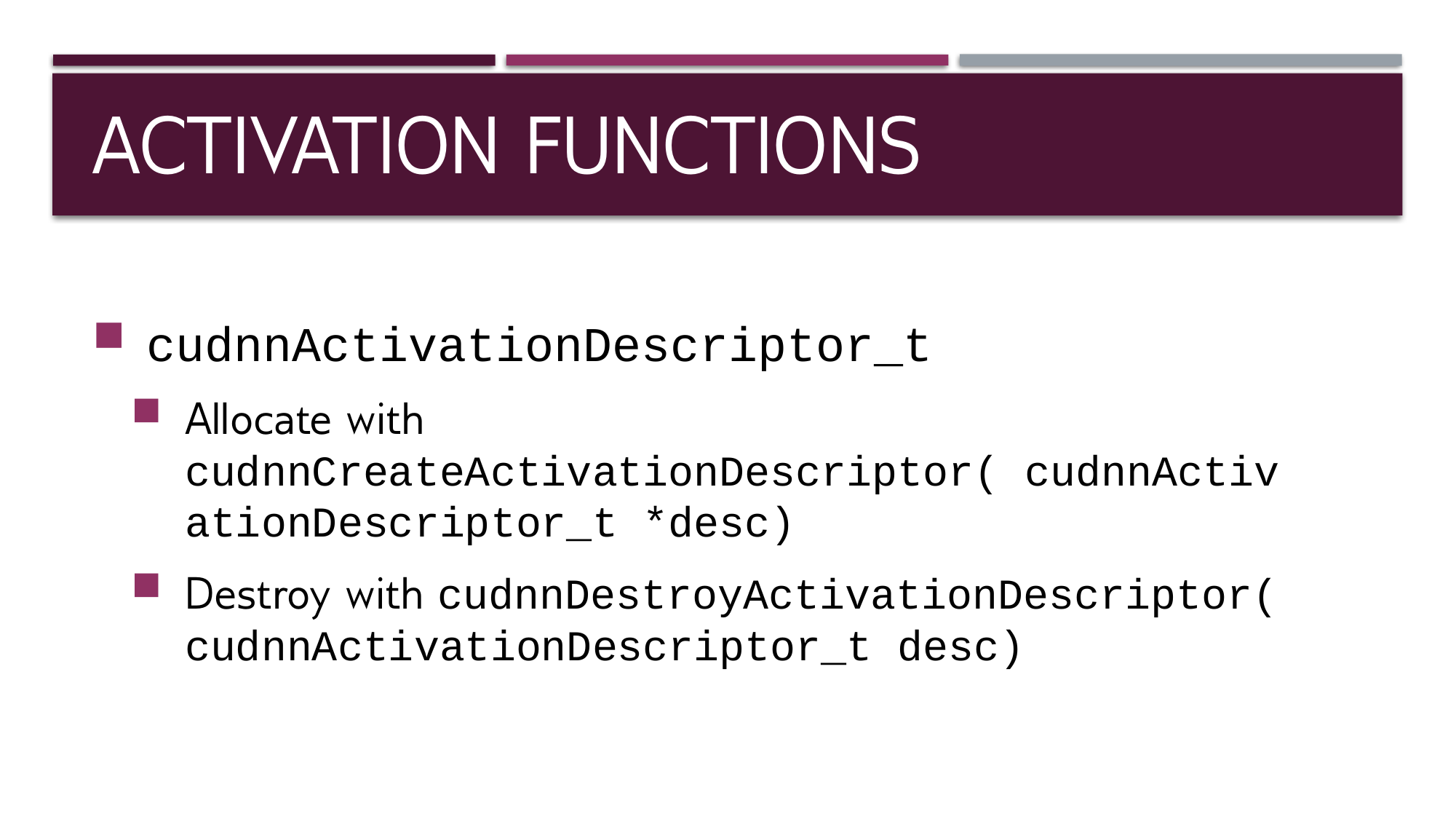

# Activation Functions
cudnnActivationDescriptor_t
Allocate with cudnnCreateActivationDescriptor( cudnnActivationDescriptor_t *desc)
Destroy with cudnnDestroyActivationDescriptor( cudnnActivationDescriptor_t desc)